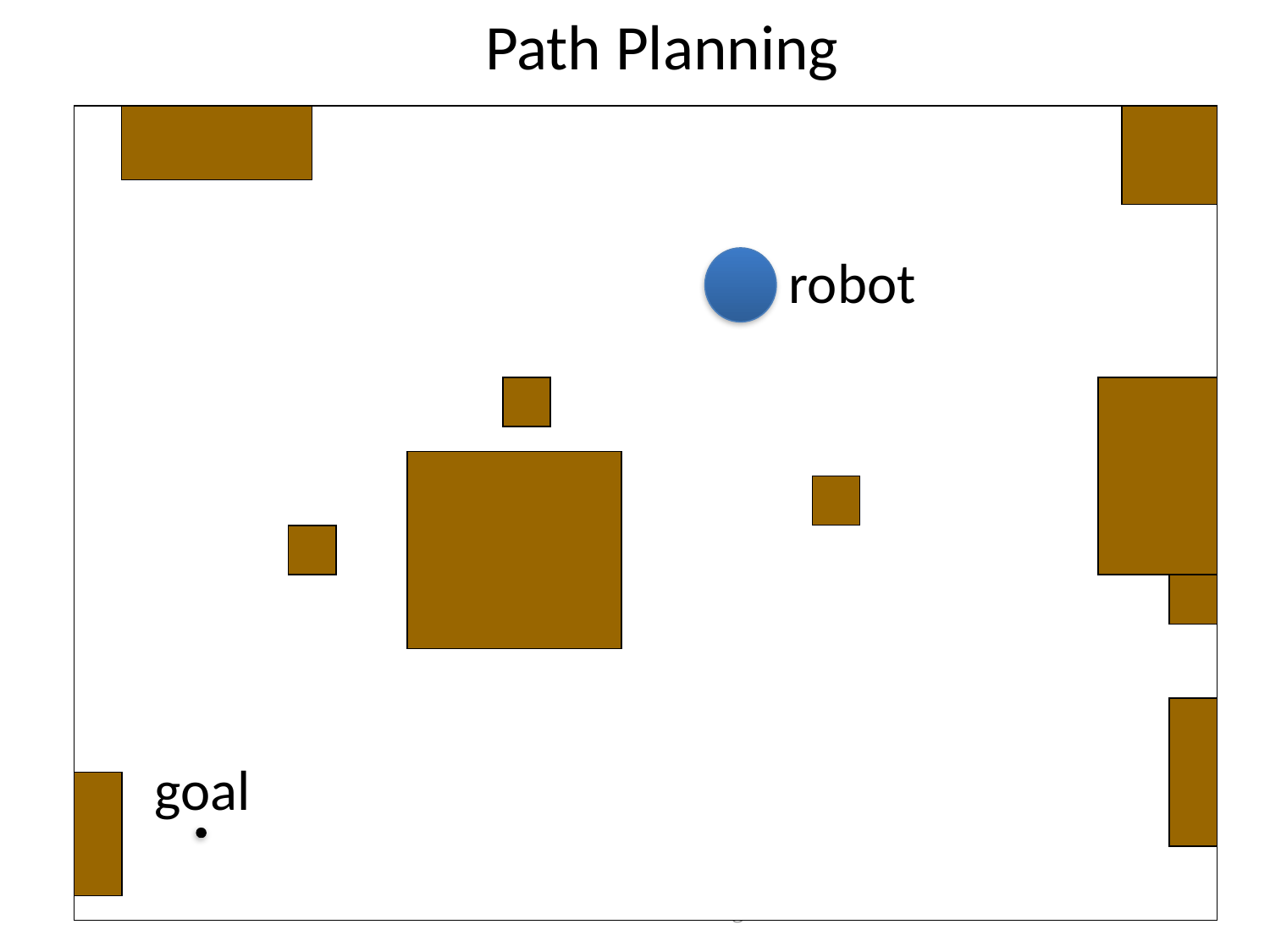

# Path Planning

robot

goal

5/27/2015
CS225B  Kurt Konolige